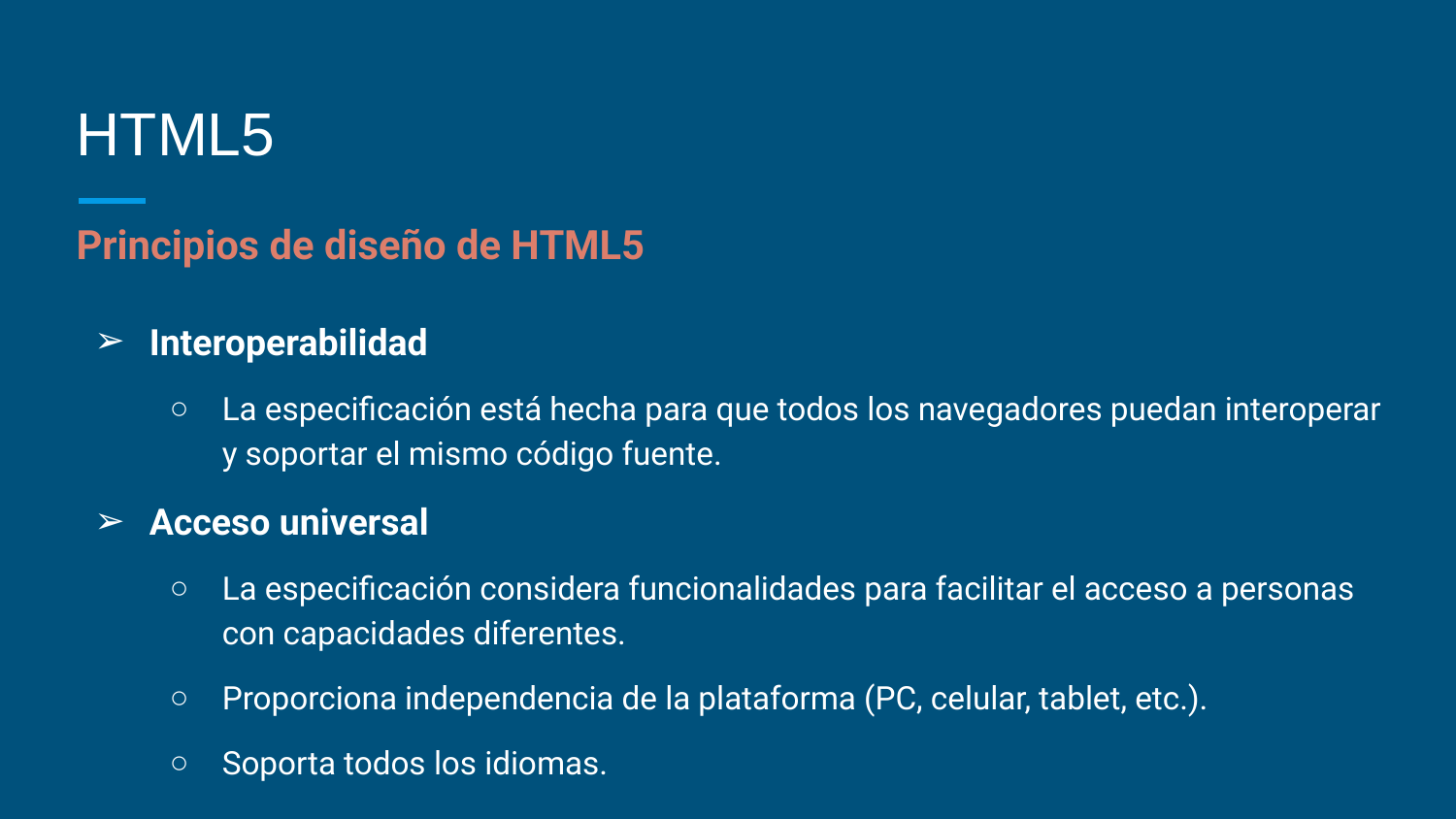

# HTML5
Principios de diseño de HTML5
Interoperabilidad
La especificación está hecha para que todos los navegadores puedan interoperar y soportar el mismo código fuente.
Acceso universal
La especificación considera funcionalidades para facilitar el acceso a personas con capacidades diferentes.
Proporciona independencia de la plataforma (PC, celular, tablet, etc.).
Soporta todos los idiomas.